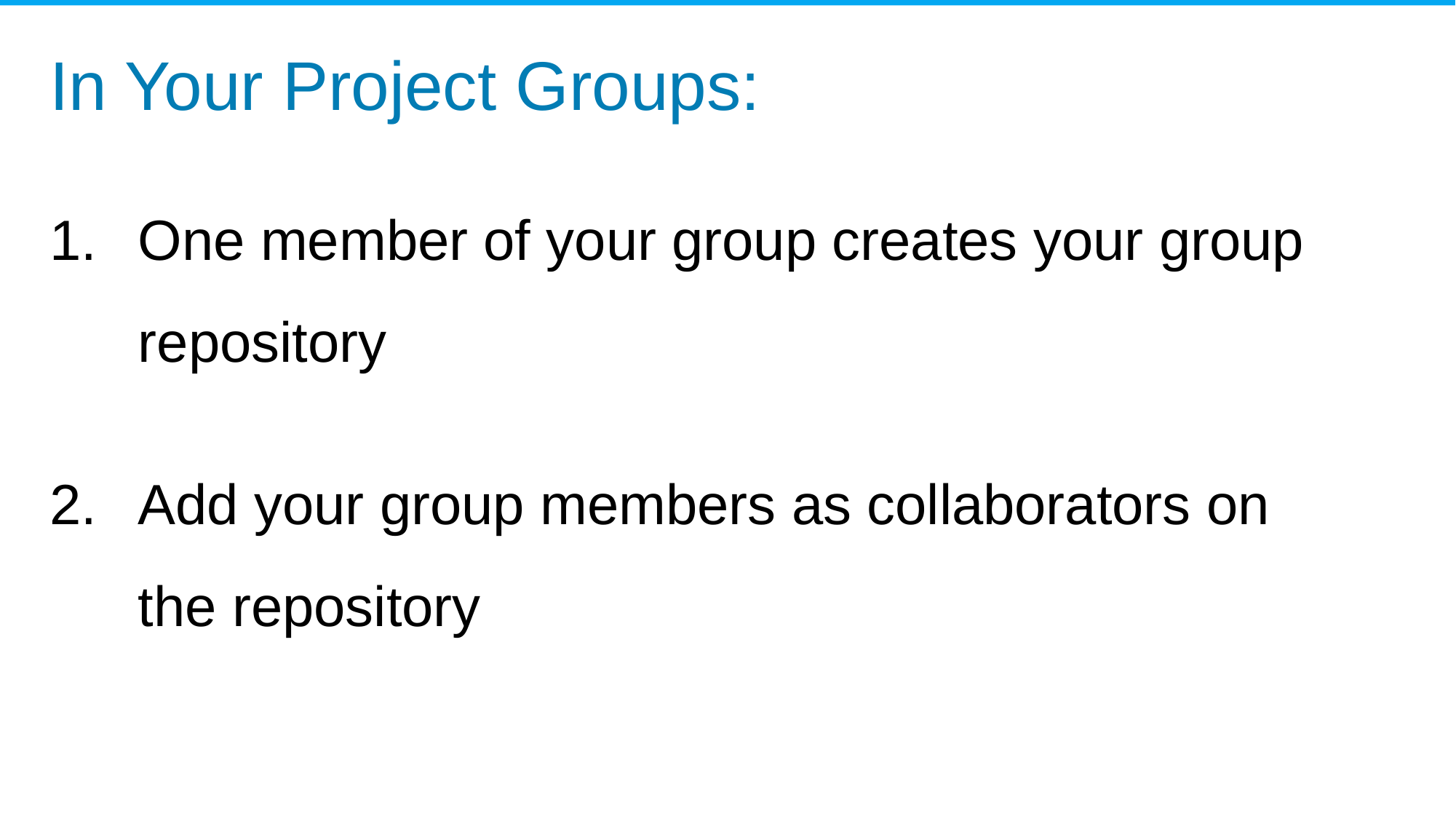

In Your Project Groups:
One member of your group creates your group repository

Add your group members as collaborators on the repository